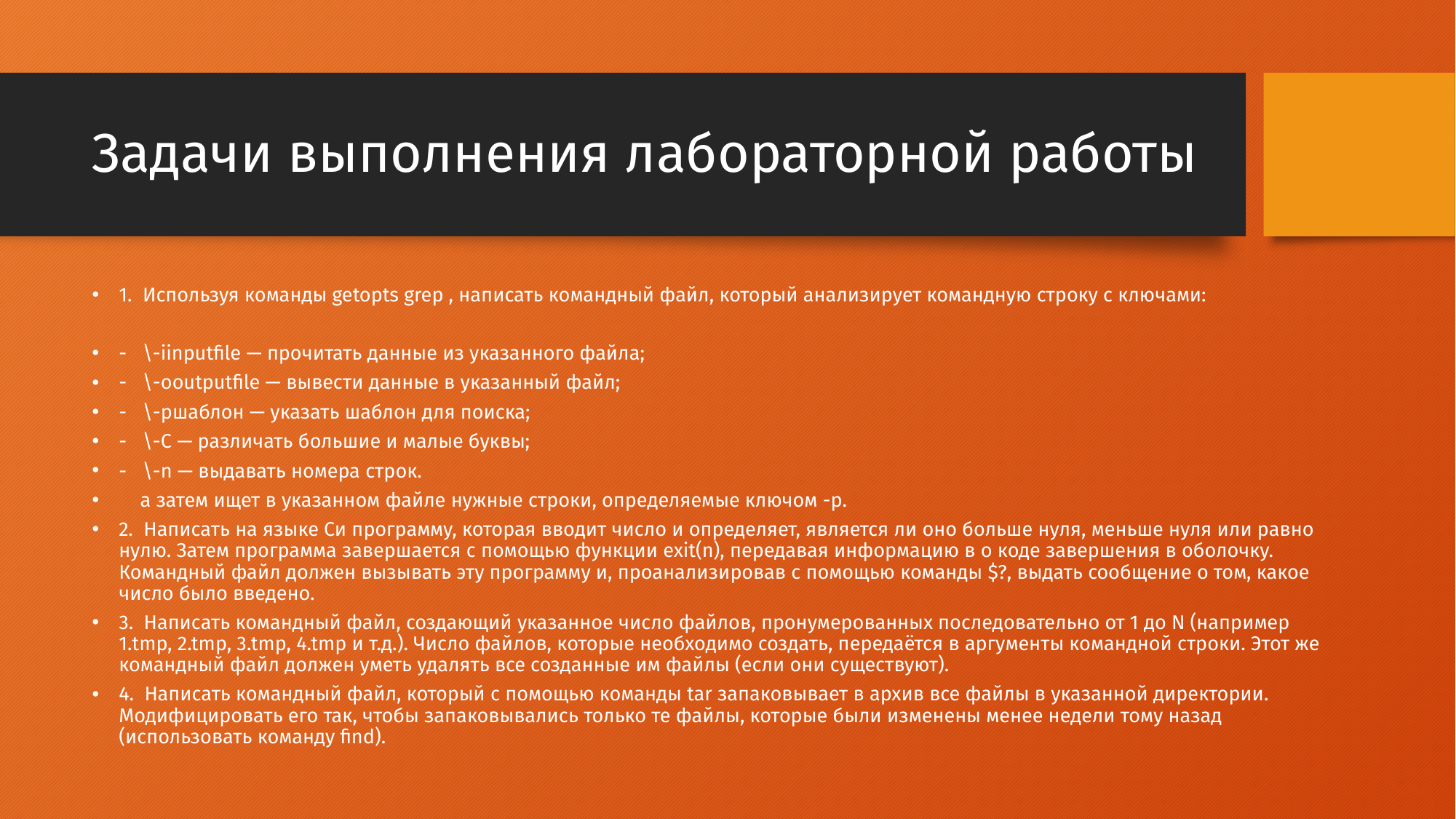

# Задачи выполнения лабораторной работы
1.  Используя команды getopts grep , написать командный файл, который анализирует командную строку с ключами:

-   \-iinputfile — прочитать данные из указанного файла;
-   \-ooutputfile — вывести данные в указанный файл;
-   \-pшаблон — указать шаблон для поиска;
-   \-C — различать большие и малые буквы;
-   \-n — выдавать номера строк.
    а затем ищет в указанном файле нужные строки, определяемые ключом -p.
2.  Написать на языке Си программу, которая вводит число и определяет, является ли оно больше нуля, меньше нуля или равно нулю. Затем программа завершается с помощью функции exit(n), передавая информацию в о коде завершения в оболочку. Командный файл должен вызывать эту программу и, проанализировав с помощью команды $?, выдать сообщение о том, какое число было введено.
3.  Написать командный файл, создающий указанное число файлов, пронумерованных последовательно от 1 до N (например 1.tmp, 2.tmp, 3.tmp, 4.tmp и т.д.). Число файлов, которые необходимо создать, передаётся в аргументы командной строки. Этот же командный файл должен уметь удалять все созданные им файлы (если они существуют).
4.  Написать командный файл, который с помощью команды tar запаковывает в архив все файлы в указанной директории. Модифицировать его так, чтобы запаковывались только те файлы, которые были изменены менее недели тому назад (использовать команду find).